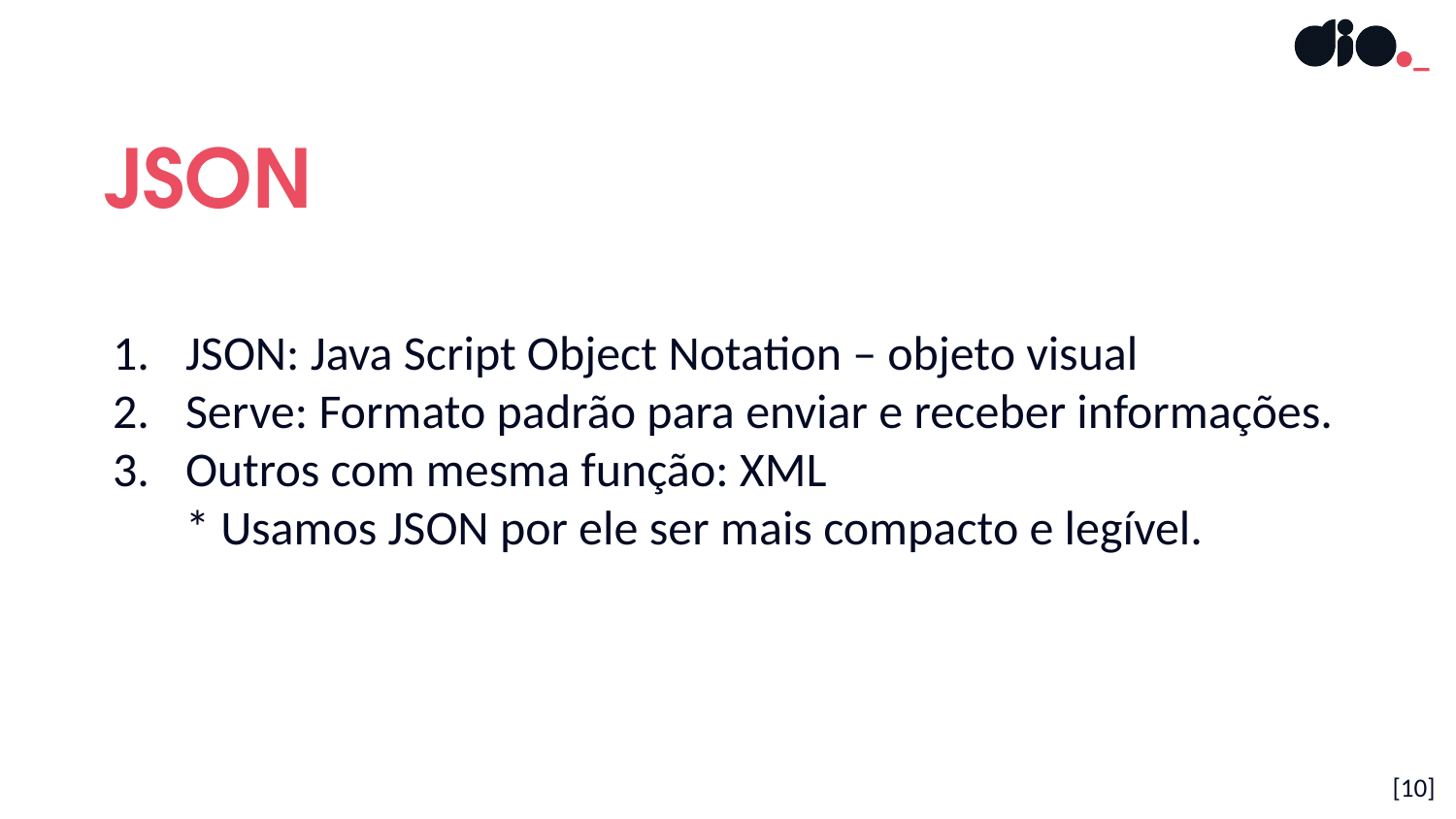

JSON
JSON: Java Script Object Notation – objeto visual
Serve: Formato padrão para enviar e receber informações.
Outros com mesma função: XML
* Usamos JSON por ele ser mais compacto e legível.

[10]